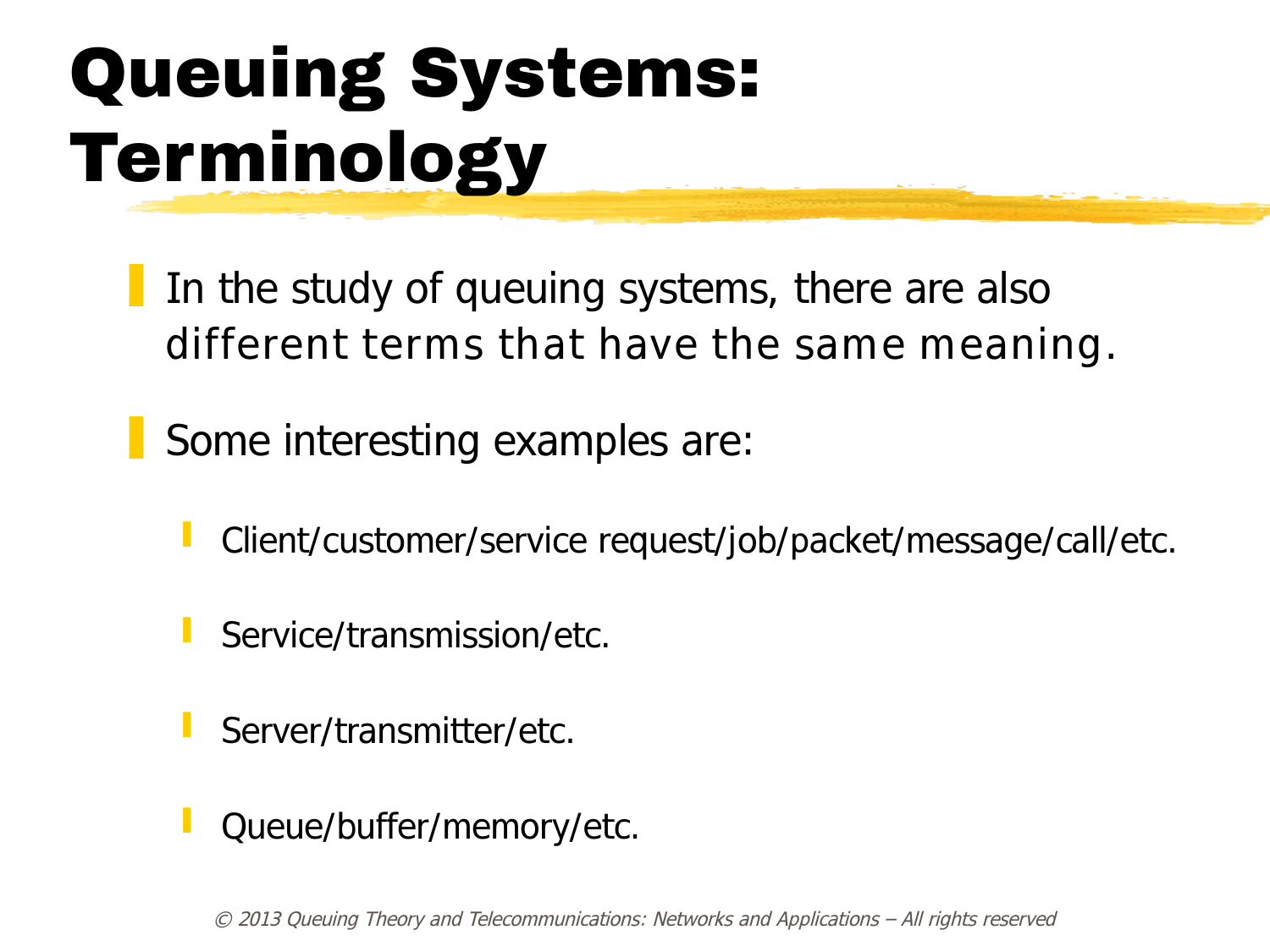

# Queuing Systems: Terminology
In the study of queuing systems, there are also different terms that have the same meaning.

Some interesting examples are:

Client/customer/service request/job/packet/message/call/etc.

Service/transmission/etc.

Server/transmitter/etc.

Queue/buffer/memory/etc.
© 2013 Queuing Theory and Telecommunications: Networks and Applications – All rights reserved